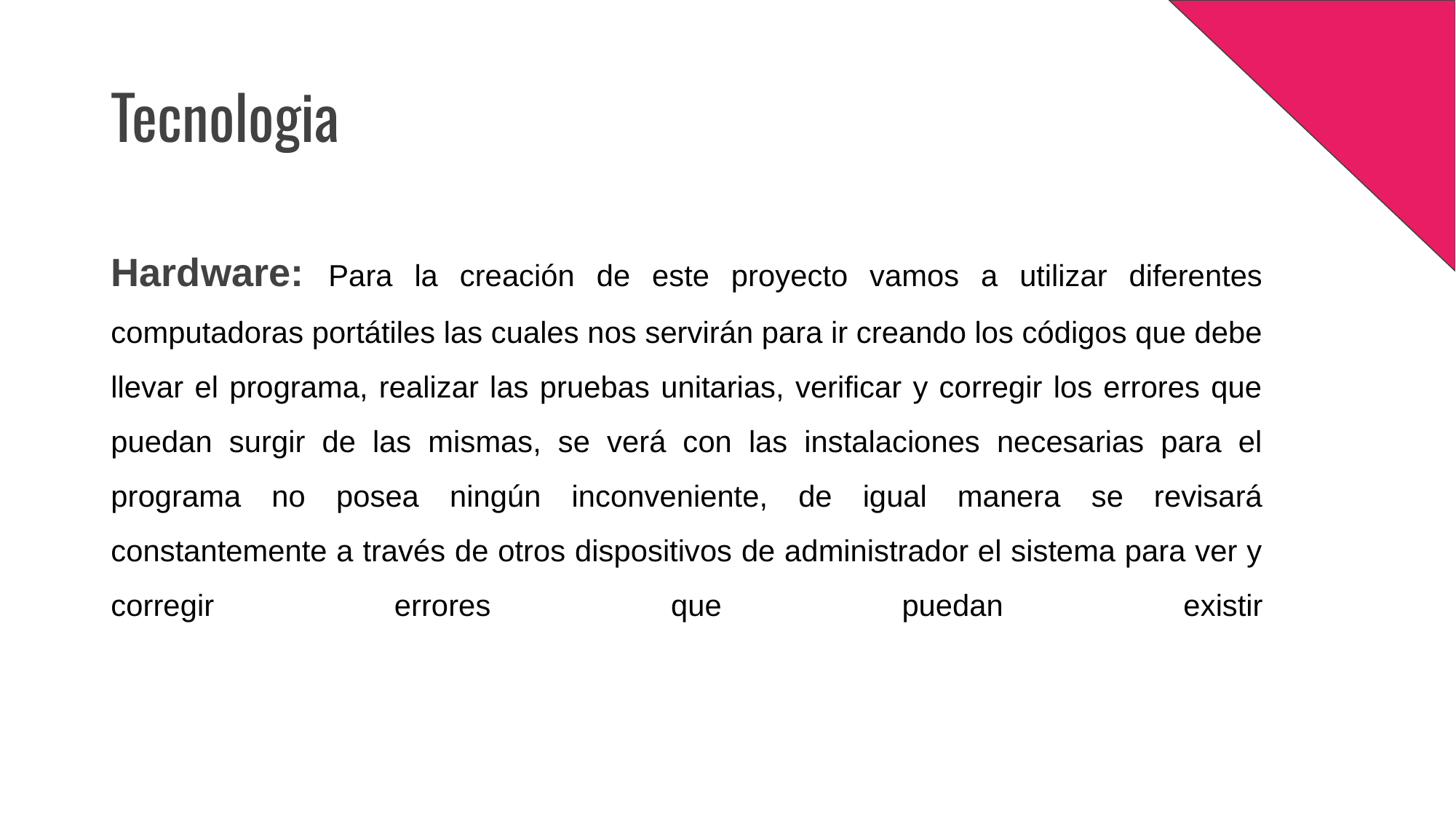

# Tecnologia
Hardware: Para la creación de este proyecto vamos a utilizar diferentes computadoras portátiles las cuales nos servirán para ir creando los códigos que debe llevar el programa, realizar las pruebas unitarias, verificar y corregir los errores que puedan surgir de las mismas, se verá con las instalaciones necesarias para el programa no posea ningún inconveniente, de igual manera se revisará constantemente a través de otros dispositivos de administrador el sistema para ver y corregir errores que puedan existir